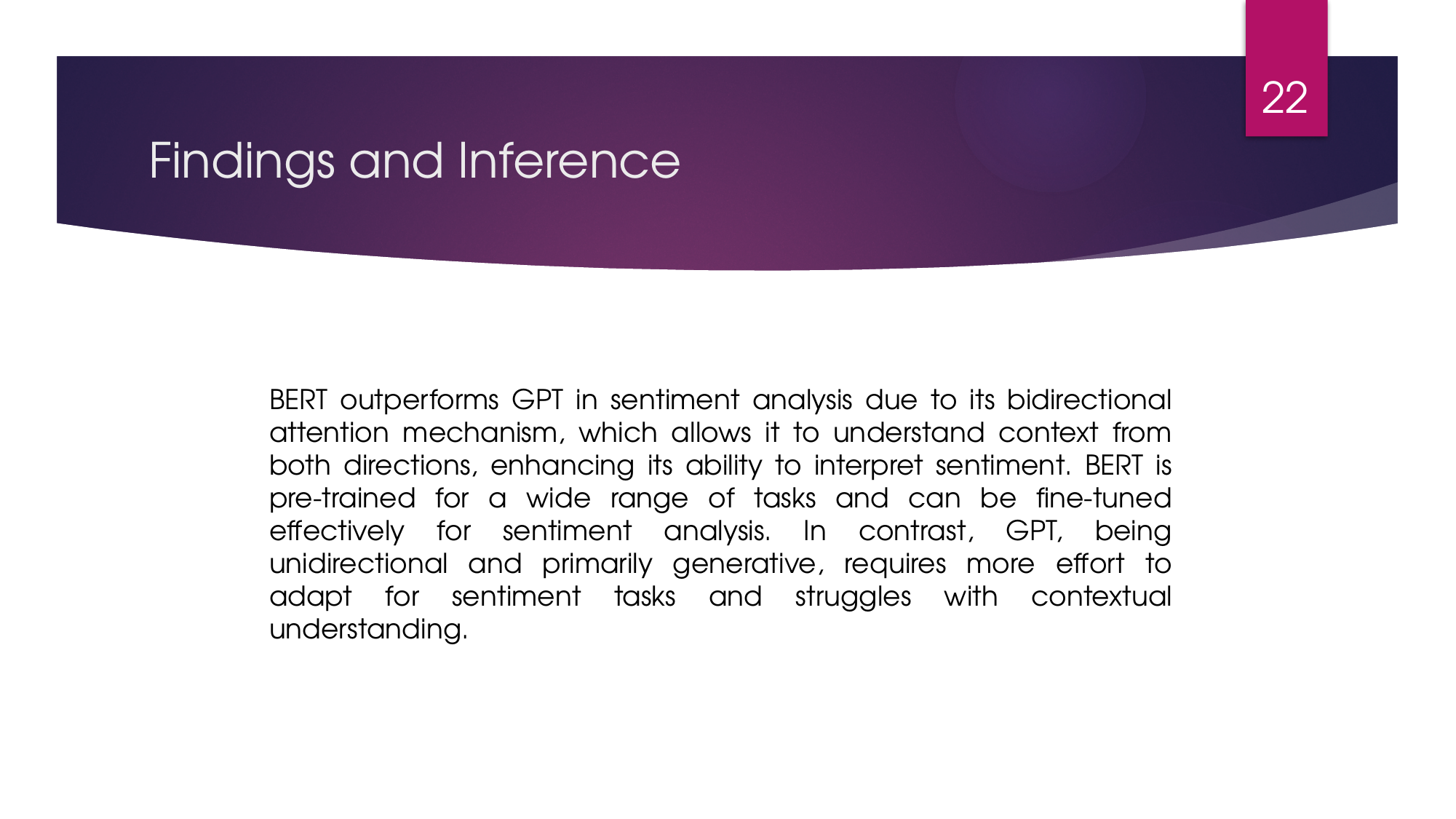

22
# Findings and Inference
BERT outperforms GPT in sentiment analysis due to its bidirectional attention mechanism, which allows it to understand context from both directions, enhancing its ability to interpret sentiment. BERT is pre-trained for a wide range of tasks and can be fine-tuned effectively for sentiment analysis. In contrast, GPT, being unidirectional and primarily generative, requires more effort to adapt for sentiment tasks and struggles with contextual understanding.